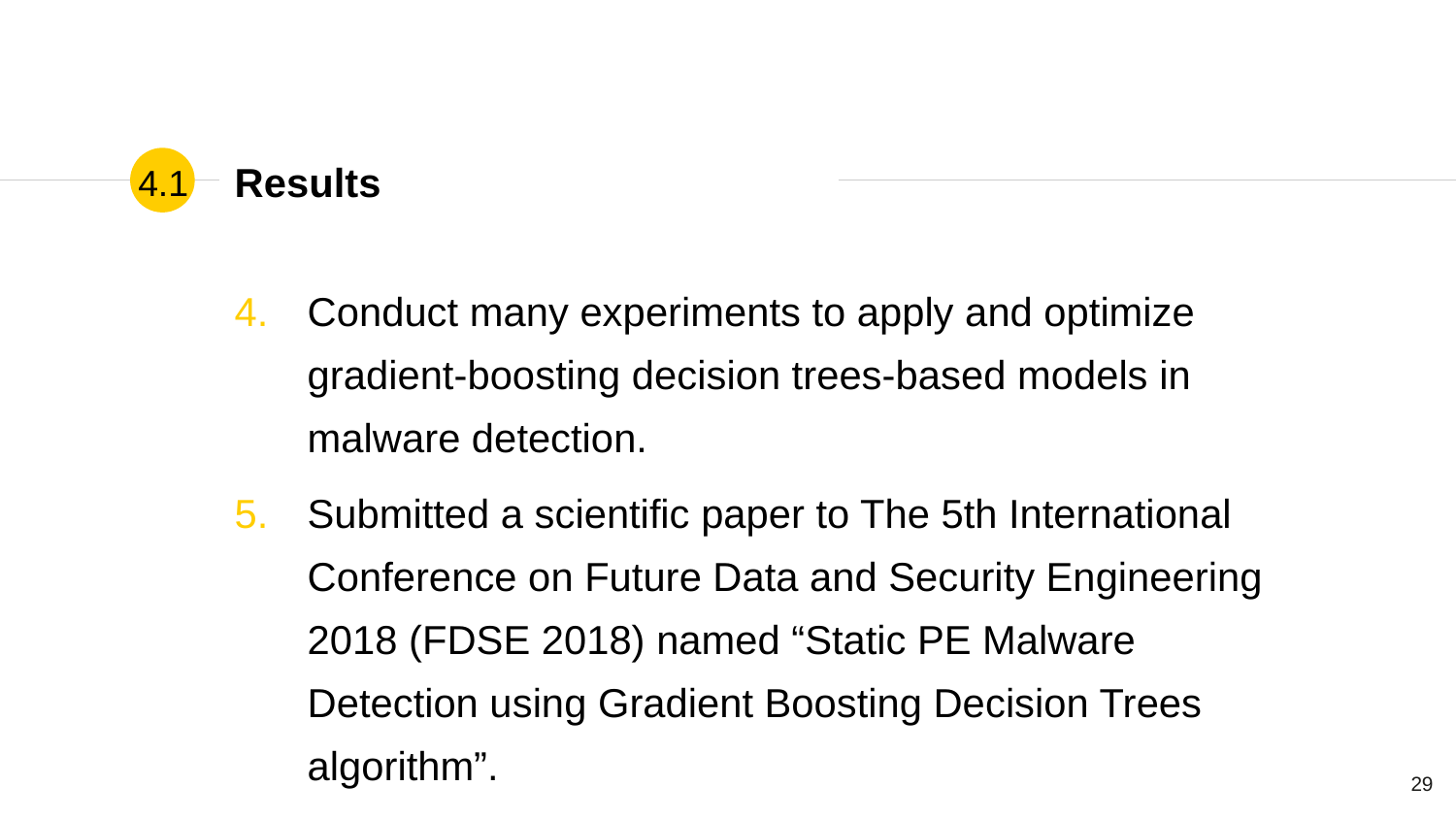

4.1
# Results
Conduct many experiments to apply and optimize gradient-boosting decision trees-based models in malware detection.
Submitted a scientific paper to The 5th International Conference on Future Data and Security Engineering 2018 (FDSE 2018) named “Static PE Malware Detection using Gradient Boosting Decision Trees algorithm”.
29